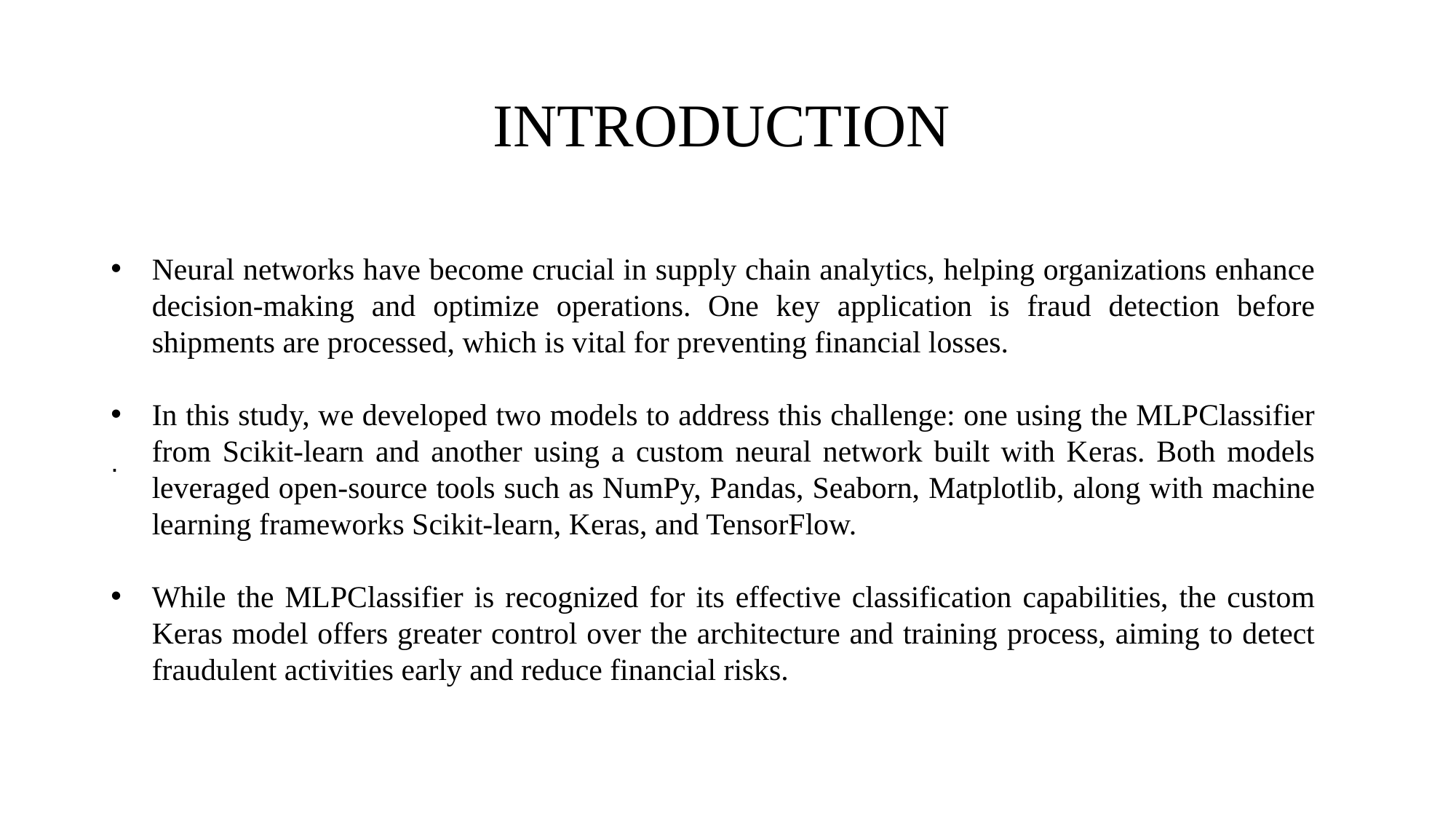

# INTRODUCTION
.

Neural networks have become crucial in supply chain analytics, helping organizations enhance decision-making and optimize operations. One key application is fraud detection before shipments are processed, which is vital for preventing financial losses.

In this study, we developed two models to address this challenge: one using the MLPClassifier from Scikit-learn and another using a custom neural network built with Keras. Both models leveraged open-source tools such as NumPy, Pandas, Seaborn, Matplotlib, along with machine learning frameworks Scikit-learn, Keras, and TensorFlow.

While the MLPClassifier is recognized for its effective classification capabilities, the custom Keras model offers greater control over the architecture and training process, aiming to detect fraudulent activities early and reduce financial risks.